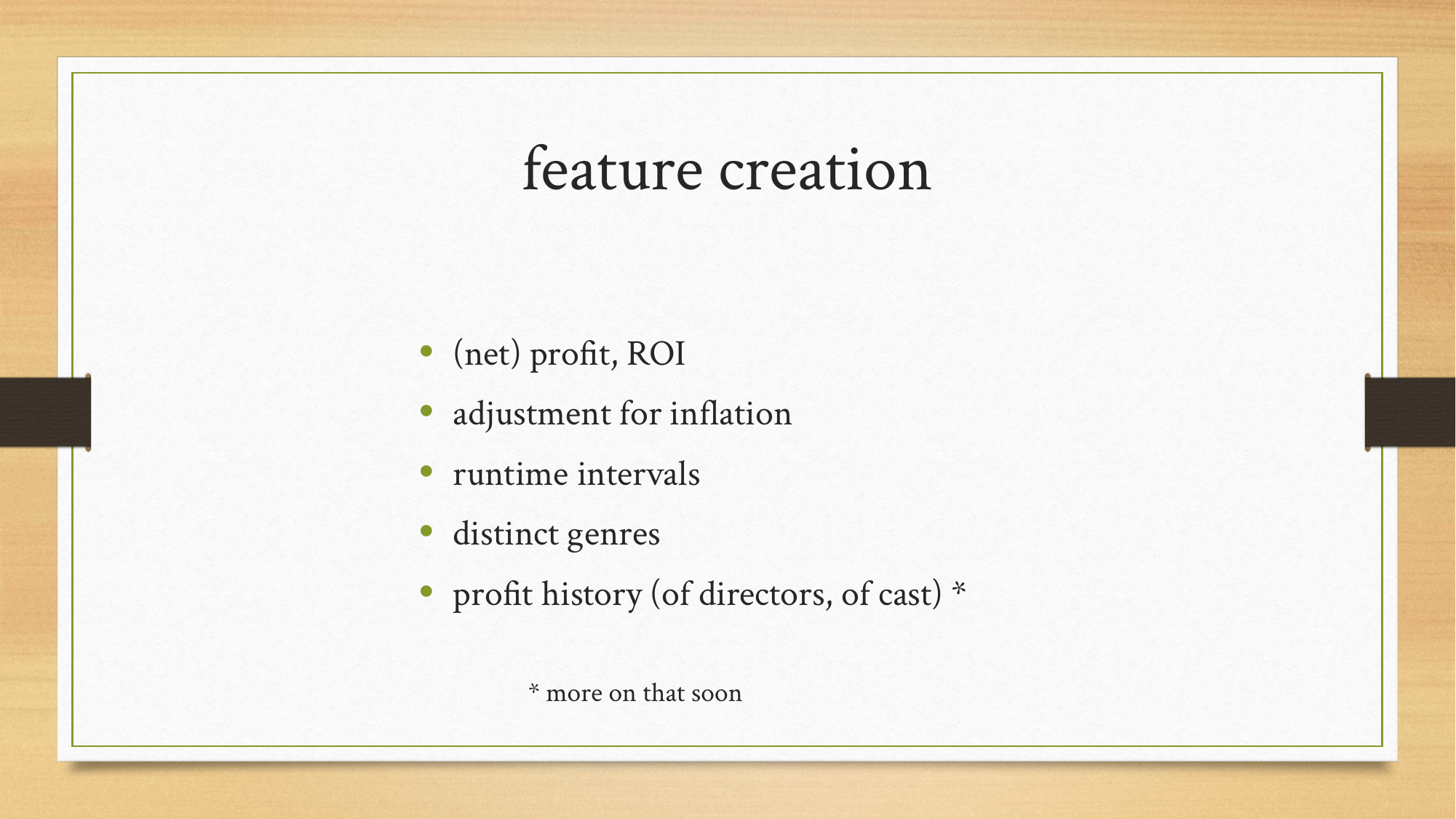

feature creation
(net) profit, ROI
adjustment for inflation
runtime intervals
distinct genres
profit history (of directors, of cast) *

	* more on that soon